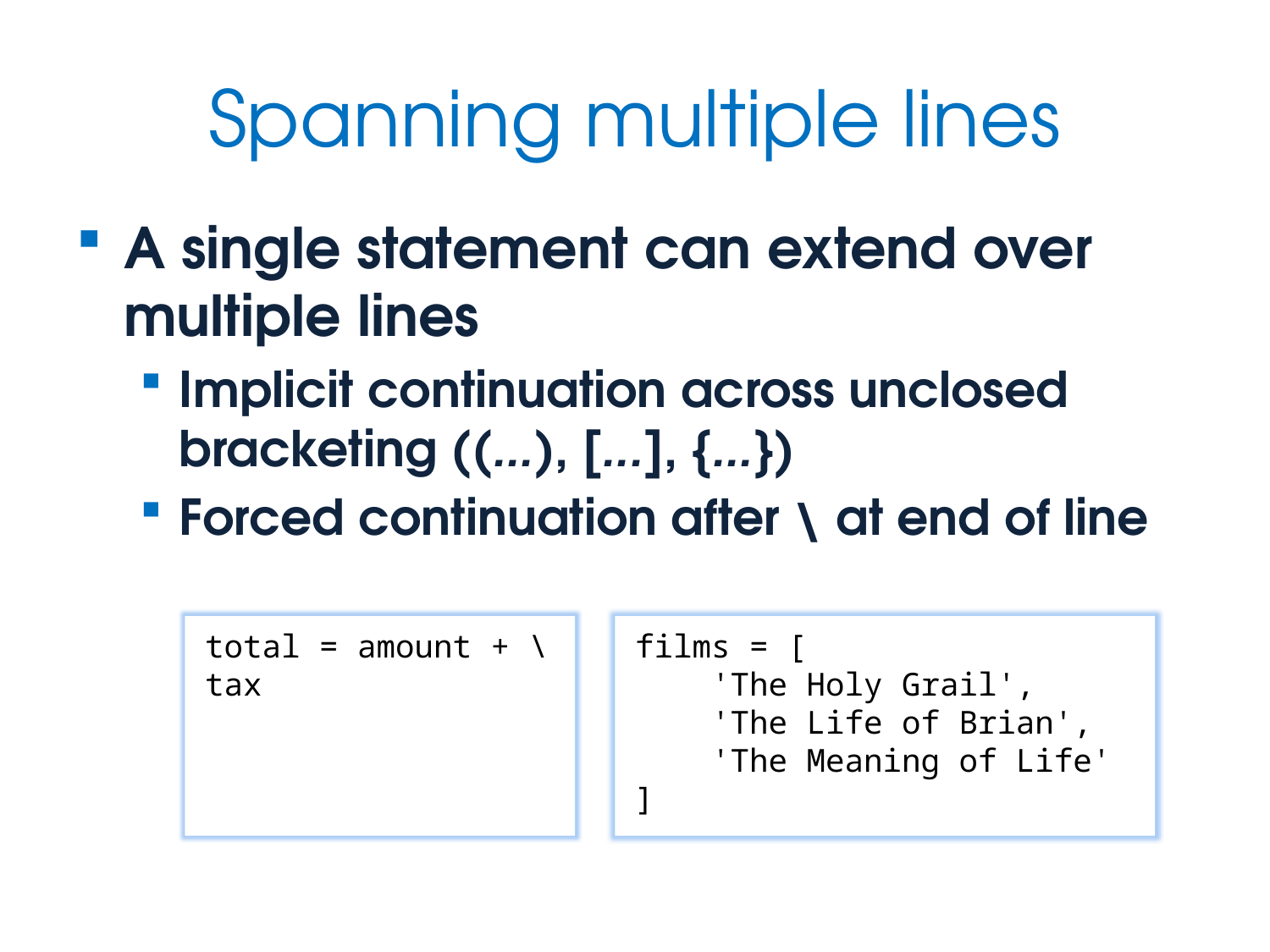

# Spanning multiple lines
A single statement can extend over multiple lines
Implicit continuation across unclosed bracketing ((...), [...], {...})
Forced continuation after \ at end of line
total = amount + \
tax
films = [
    'The Holy Grail',
    'The Life of Brian',
    'The Meaning of Life'
]